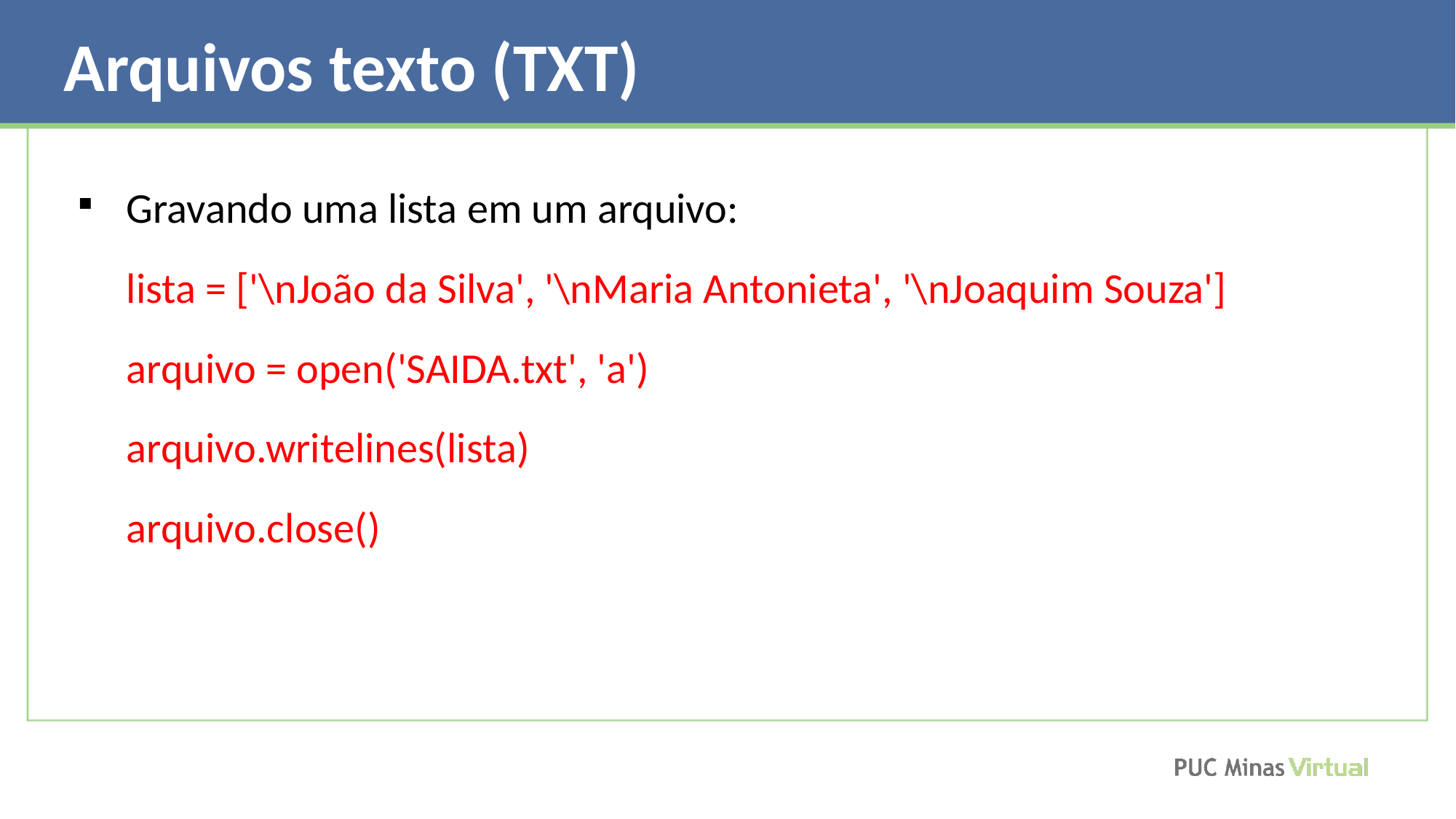

Arquivos texto (TXT)
Gravando uma lista em um arquivo:
lista = ['\nJoão da Silva', '\nMaria Antonieta', '\nJoaquim Souza']
arquivo = open('SAIDA.txt', 'a')
arquivo.writelines(lista)
arquivo.close()